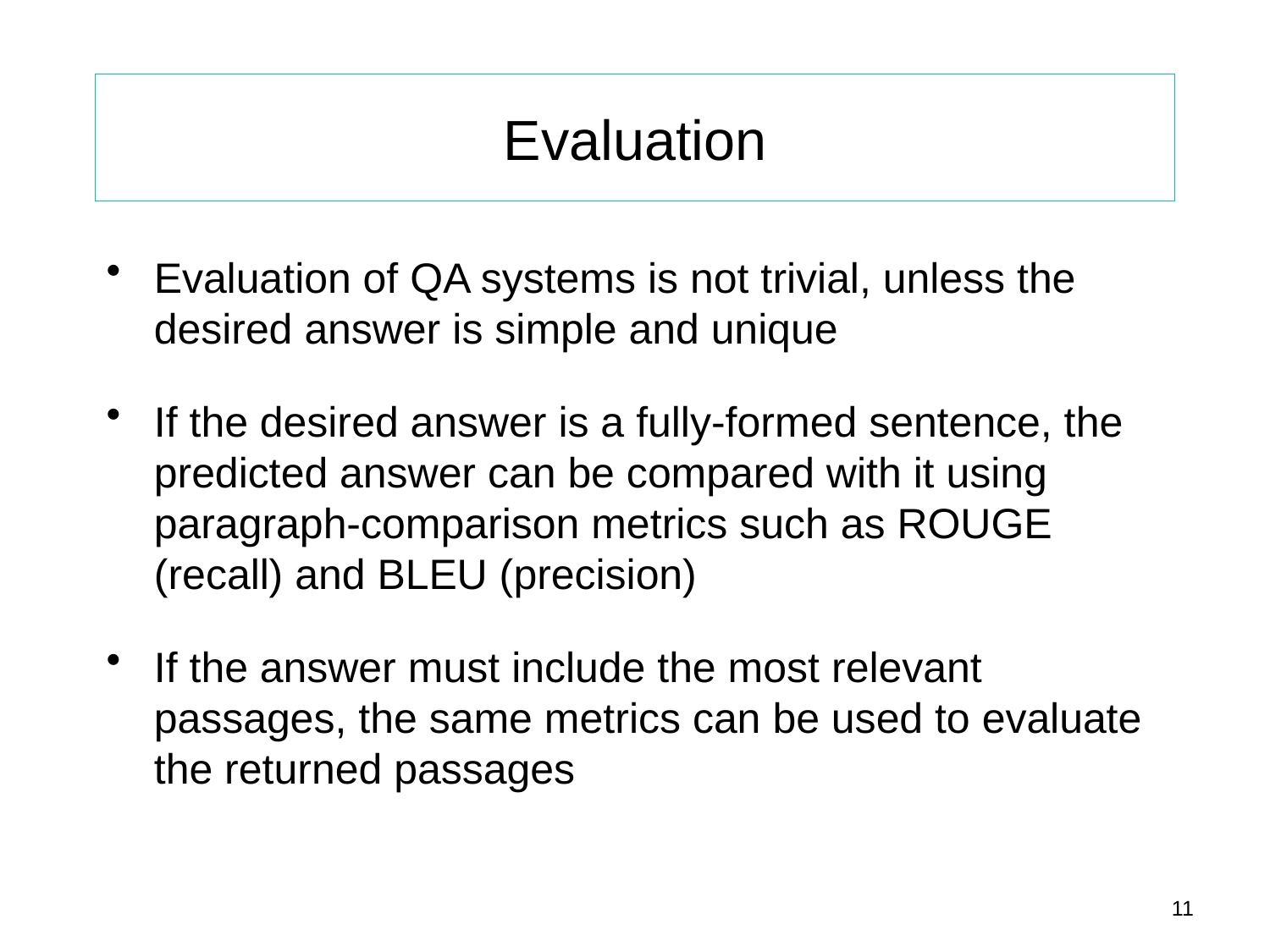

# Evaluation
Evaluation of QA systems is not trivial, unless the desired answer is simple and unique
If the desired answer is a fully-formed sentence, the predicted answer can be compared with it using paragraph-comparison metrics such as ROUGE (recall) and BLEU (precision)
If the answer must include the most relevant passages, the same metrics can be used to evaluate the returned passages
11